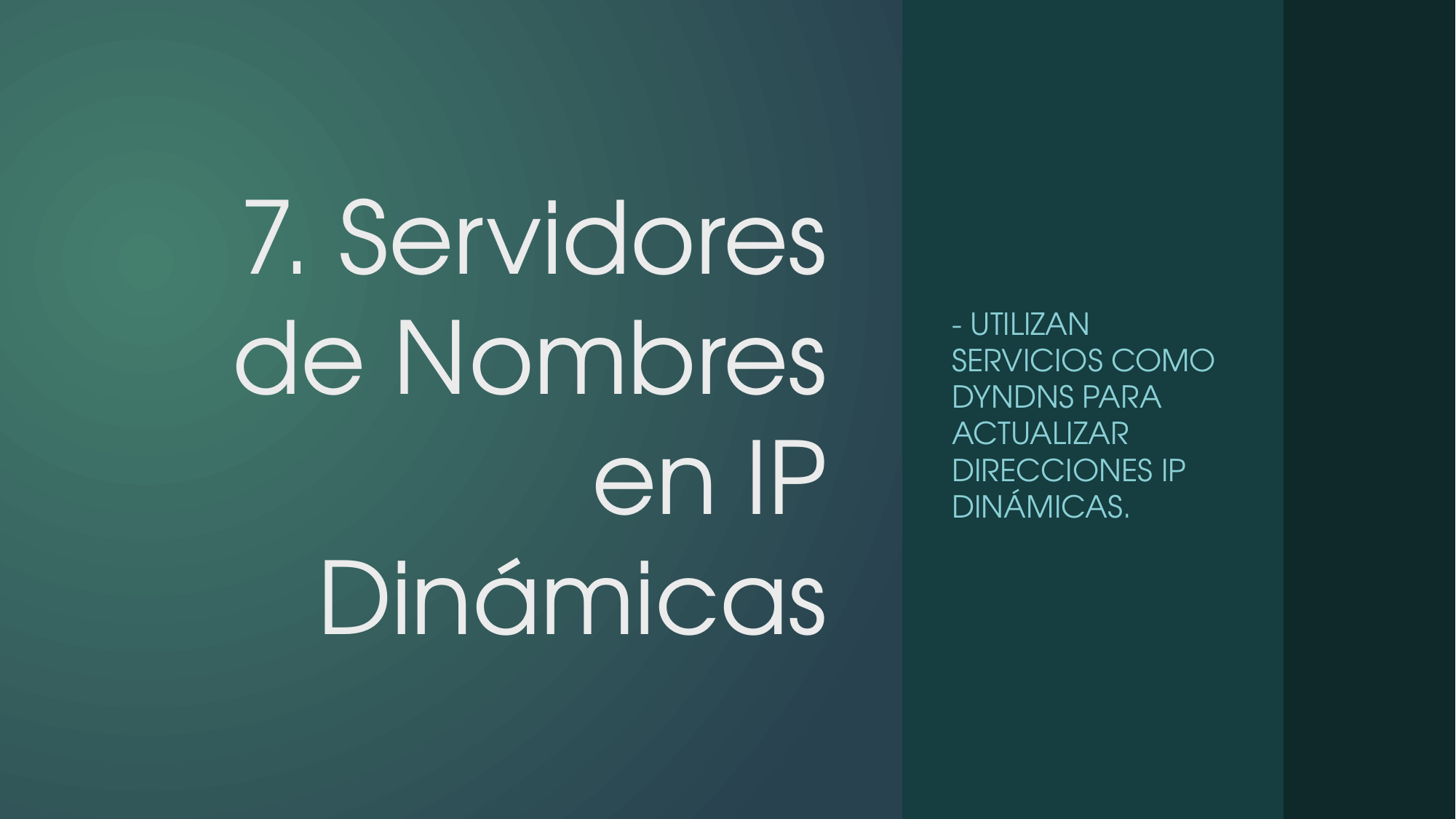

# 7. Servidores de Nombres en IP Dinámicas
- Utilizan servicios como DynDNS para actualizar direcciones IP dinámicas.